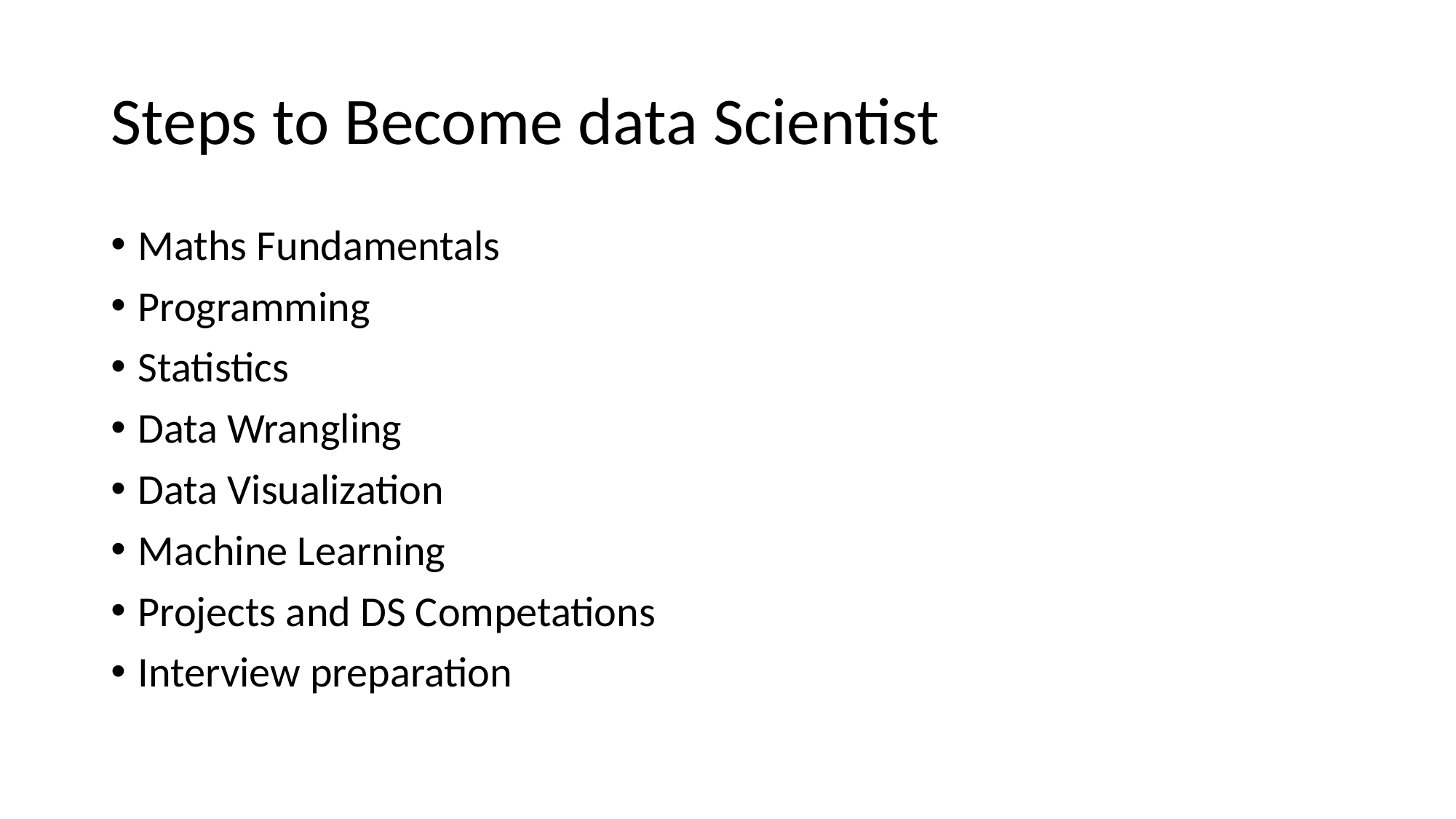

# Steps to Become data Scientist
Maths Fundamentals
Programming
Statistics
Data Wrangling
Data Visualization
Machine Learning
Projects and DS Competations
Interview preparation